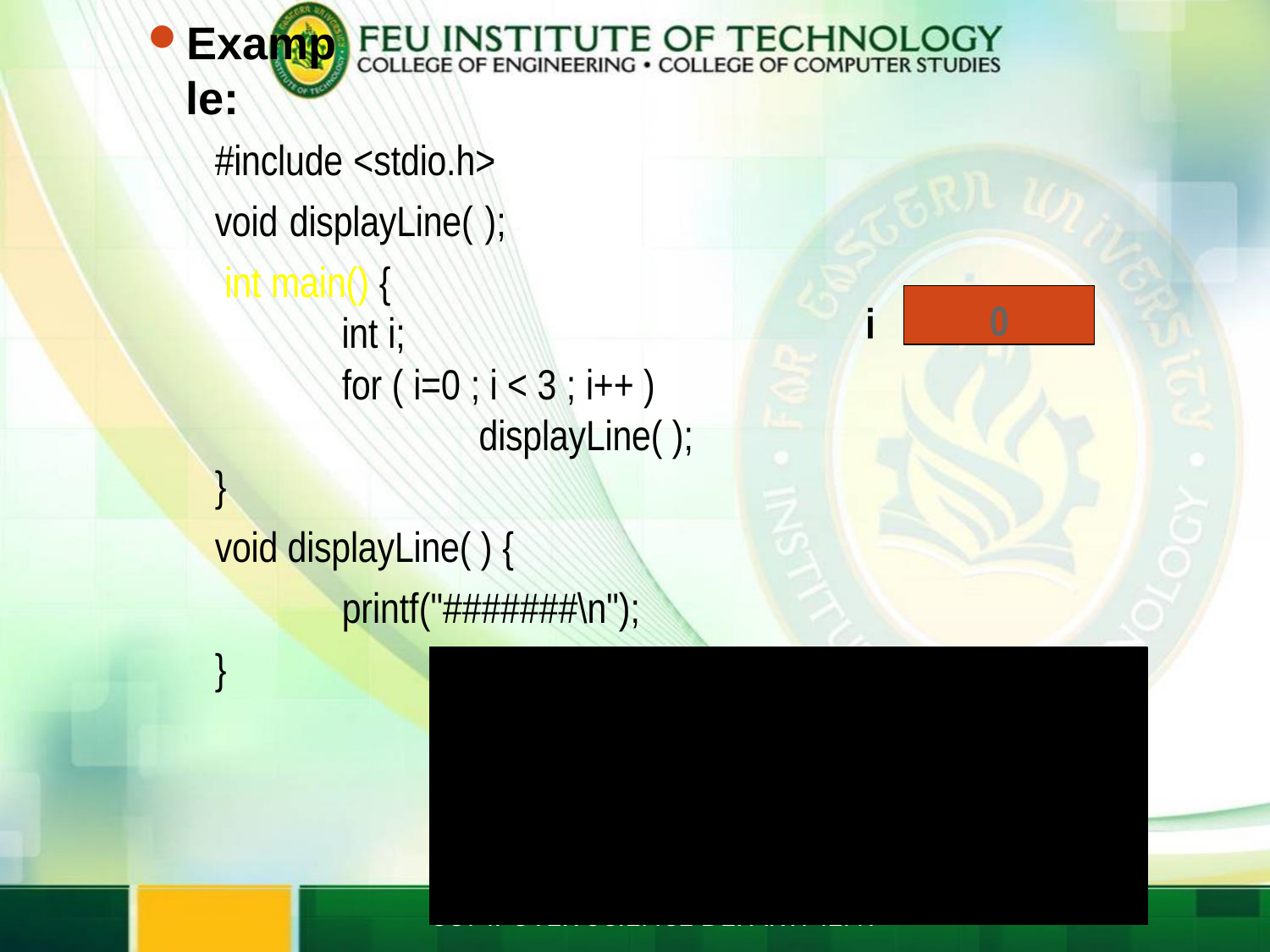

# Example:
#include <stdio.h>  void displayLine( );  int main() {
int i;
0
i
for ( i=0
; i < 3 ; i++ )
displayLine( );
}
void displayLine( ) {
printf("#######\n");
}